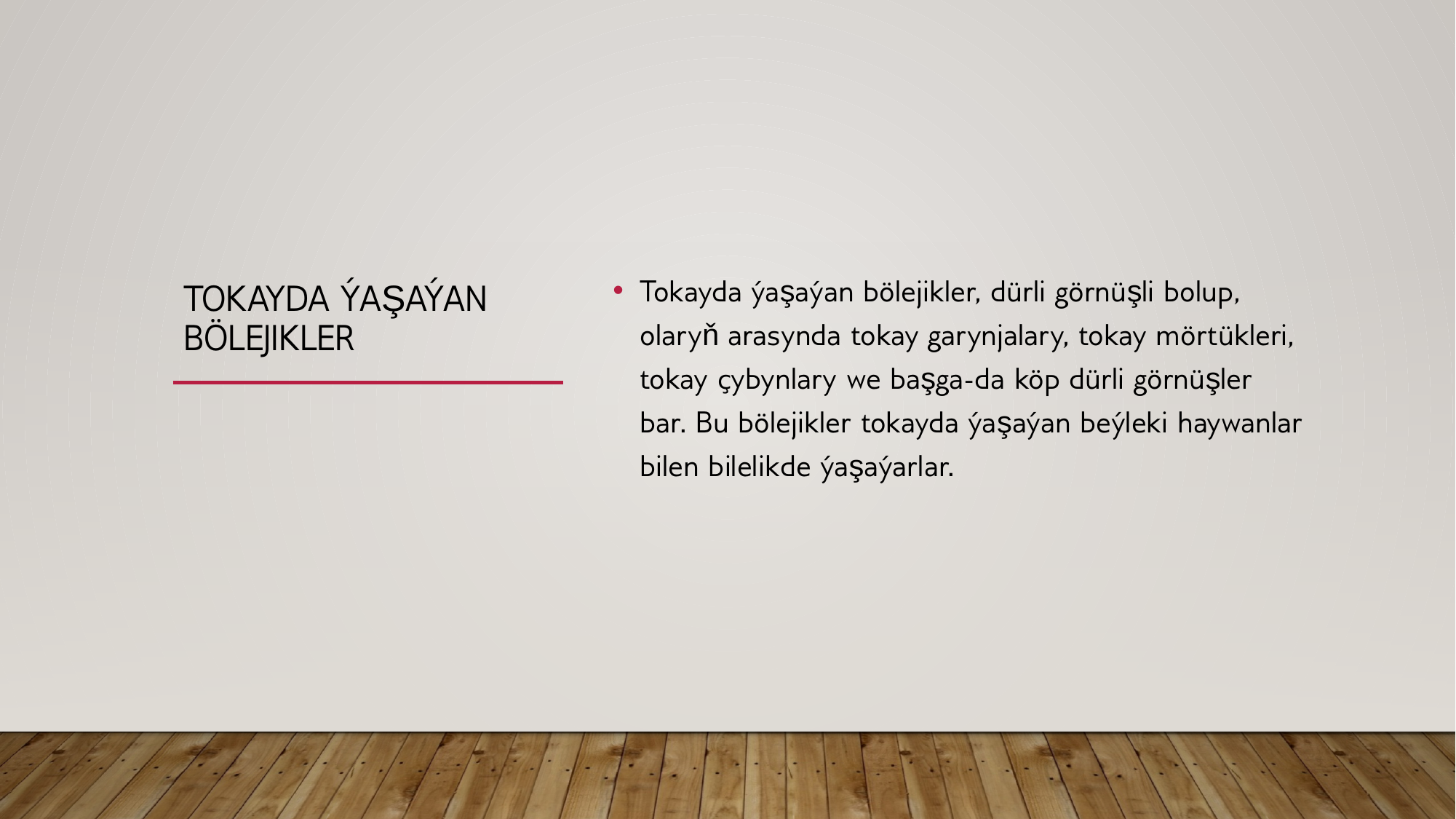

# TOKAYDA ÝAŞAÝAN BÖLEJIKLER
Tokayda ýaşaýan bölejikler, dürli görnüşli bolup, olaryň arasynda tokay garynjalary, tokay mörtükleri, tokay çybynlary we başga-da köp dürli görnüşler bar. Bu bölejikler tokayda ýaşaýan beýleki haywanlar bilen bilelikde ýaşaýarlar.